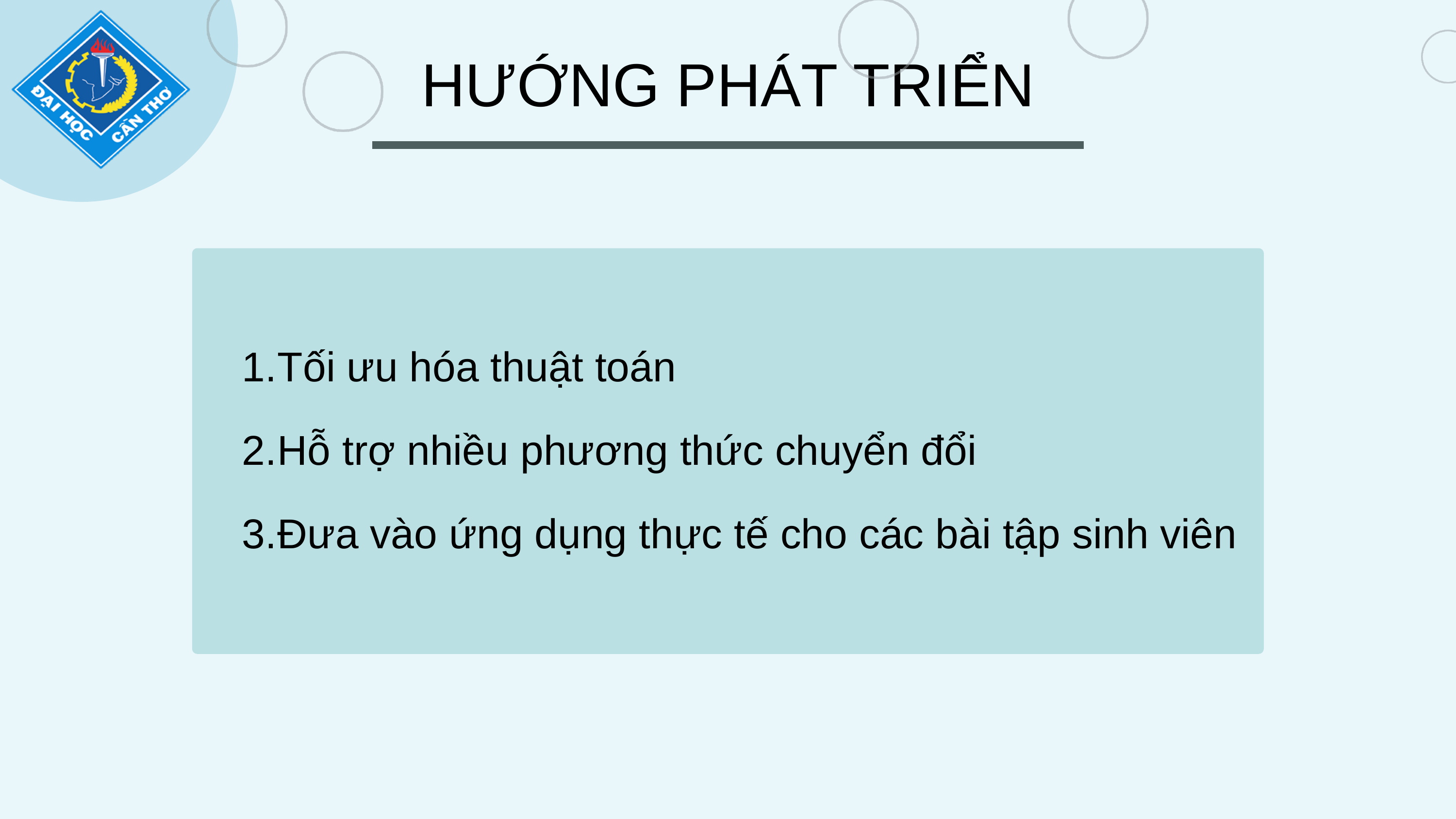

HƯỚNG PHÁT TRIỂN

Tối ưu hóa thuật toán
Hỗ trợ nhiều phương thức chuyển đổi
Đưa vào ứng dụng thực tế cho các bài tập sinh viên